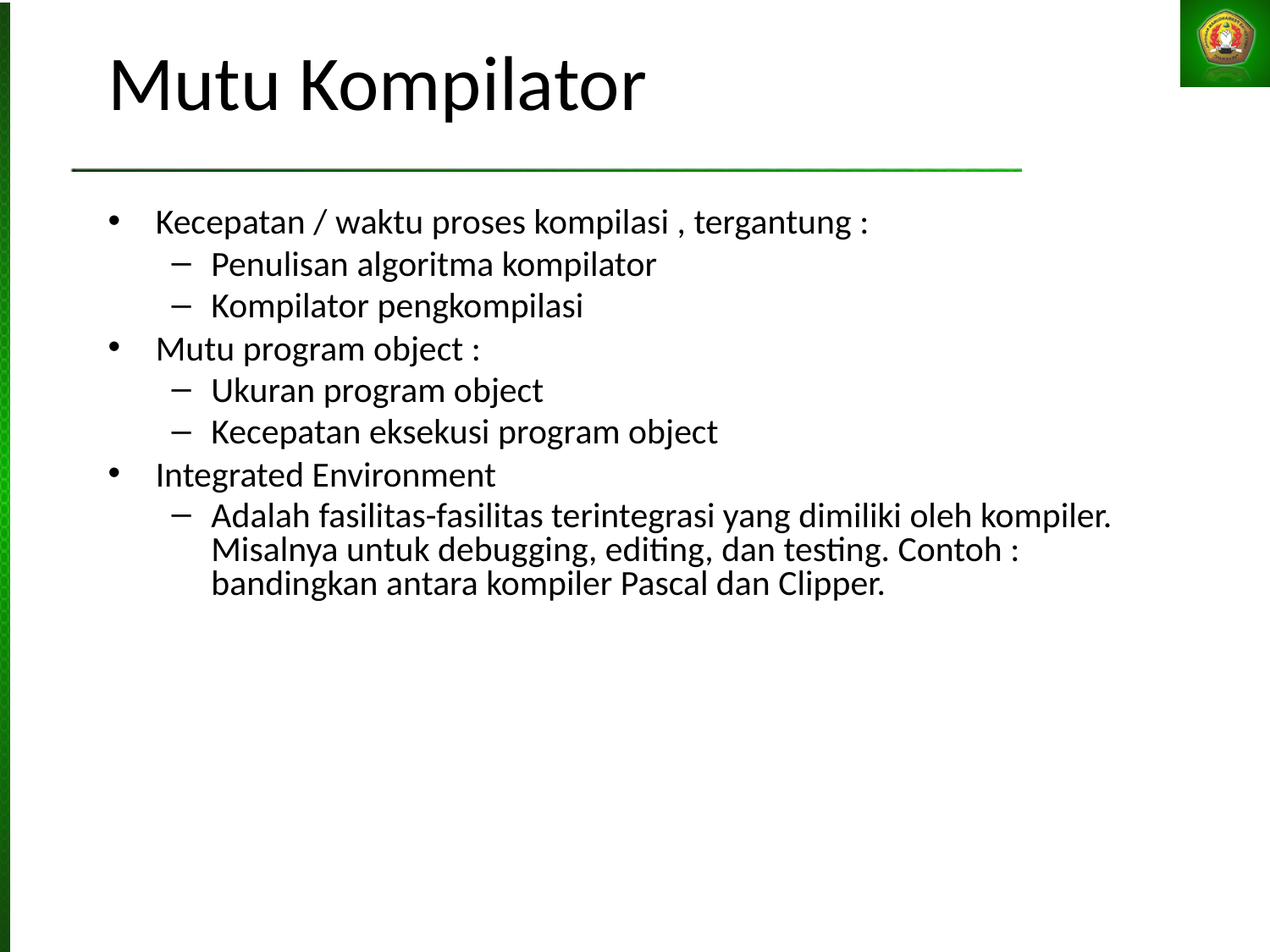

Mutu Kompilator
Kecepatan / waktu proses kompilasi , tergantung :
Penulisan algoritma kompilator
Kompilator pengkompilasi
Mutu program object :
Ukuran program object
Kecepatan eksekusi program object
Integrated Environment
Adalah fasilitas-fasilitas terintegrasi yang dimiliki oleh kompiler. Misalnya untuk debugging, editing, dan testing. Contoh : bandingkan antara kompiler Pascal dan Clipper.